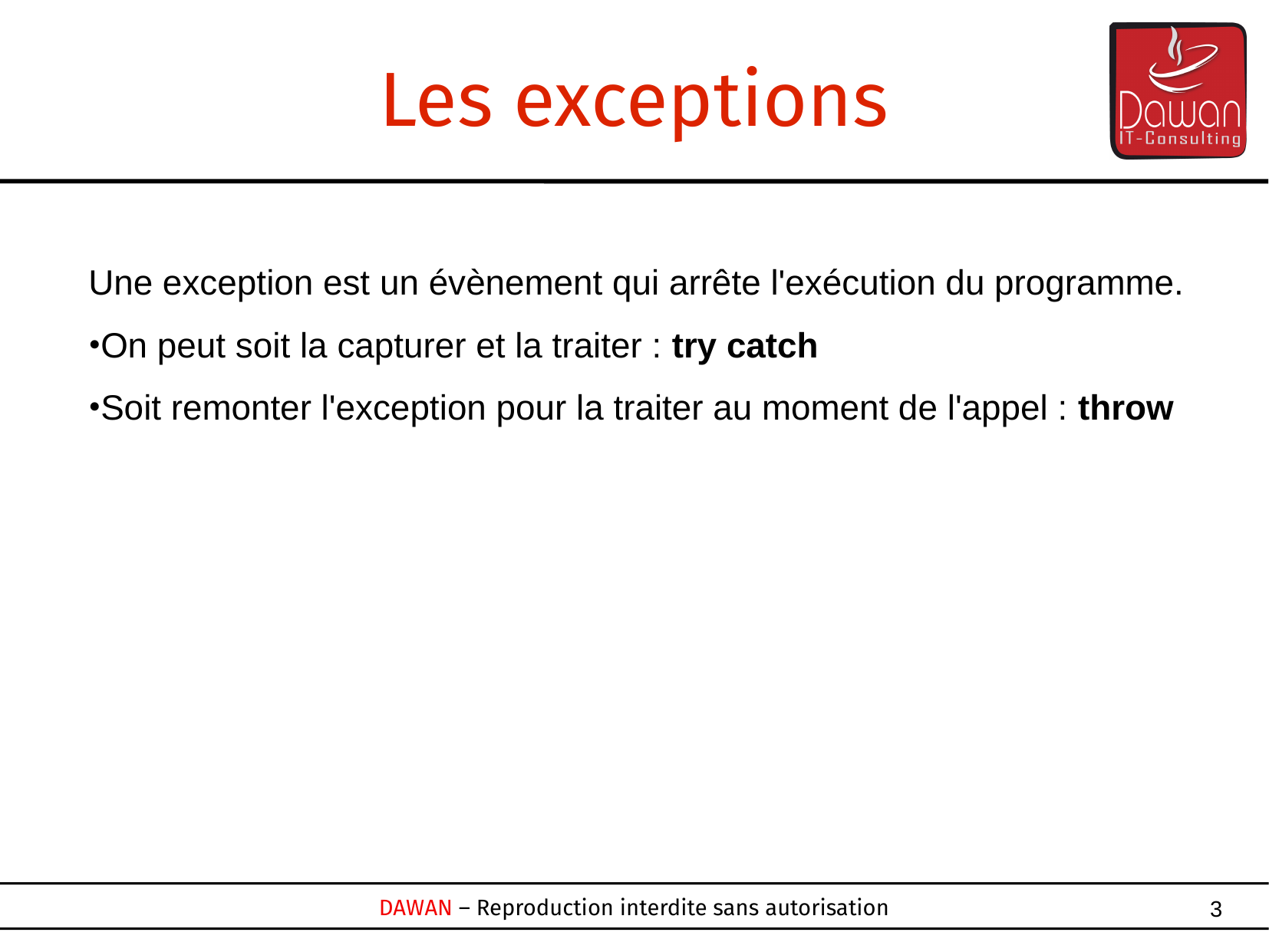

Les exceptions
Une exception est un évènement qui arrête l'exécution du programme.
On peut soit la capturer et la traiter : try catch
Soit remonter l'exception pour la traiter au moment de l'appel : throw
3